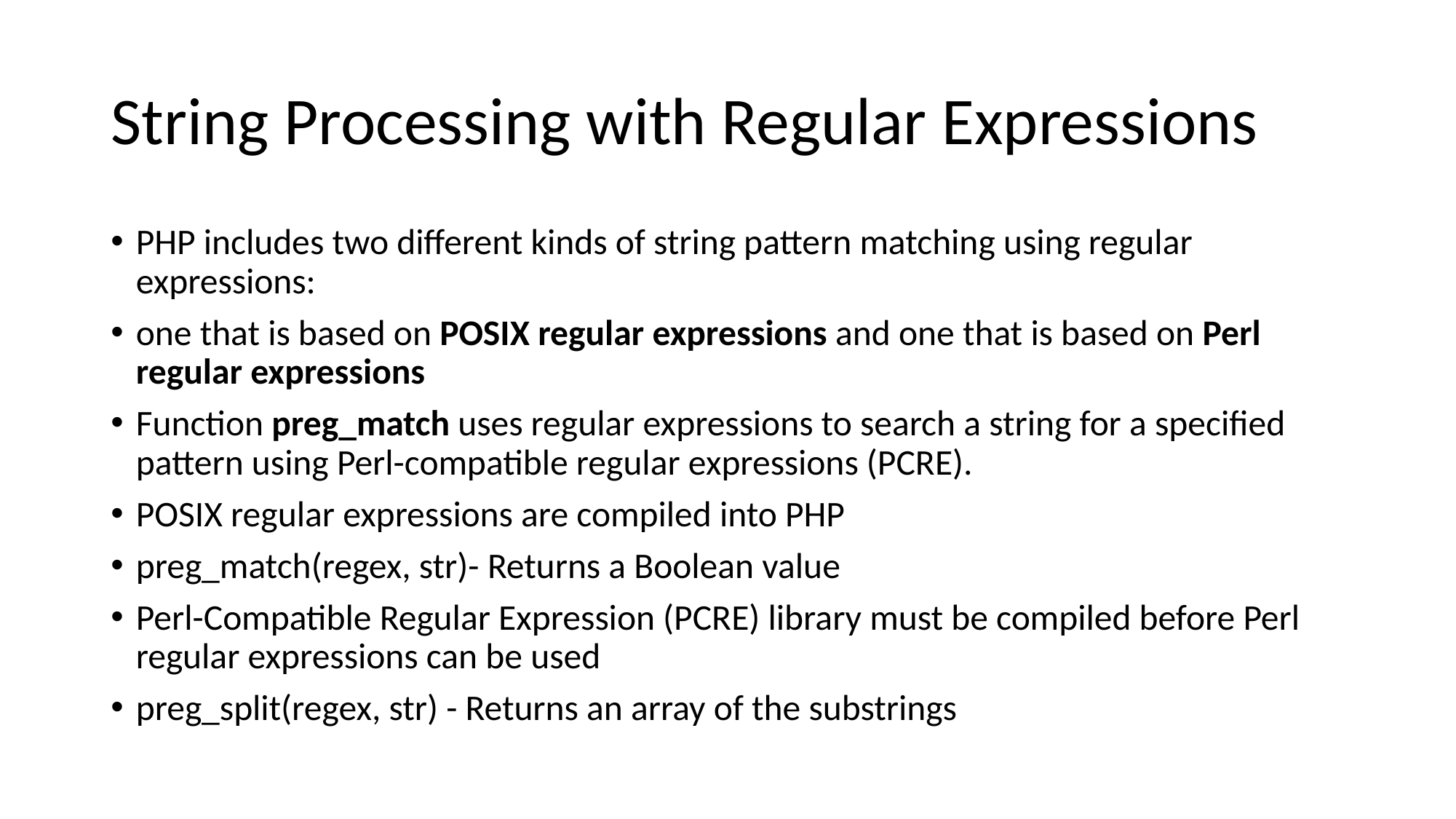

# String Processing with Regular Expressions
PHP includes two different kinds of string pattern matching using regular expressions:
one that is based on POSIX regular expressions and one that is based on Perl regular expressions
Function preg_match uses regular expressions to search a string for a specified pattern using Perl-compatible regular expressions (PCRE).
POSIX regular expressions are compiled into PHP
preg_match(regex, str)- Returns a Boolean value
Perl-Compatible Regular Expression (PCRE) library must be compiled before Perl regular expressions can be used
preg_split(regex, str) - Returns an array of the substrings